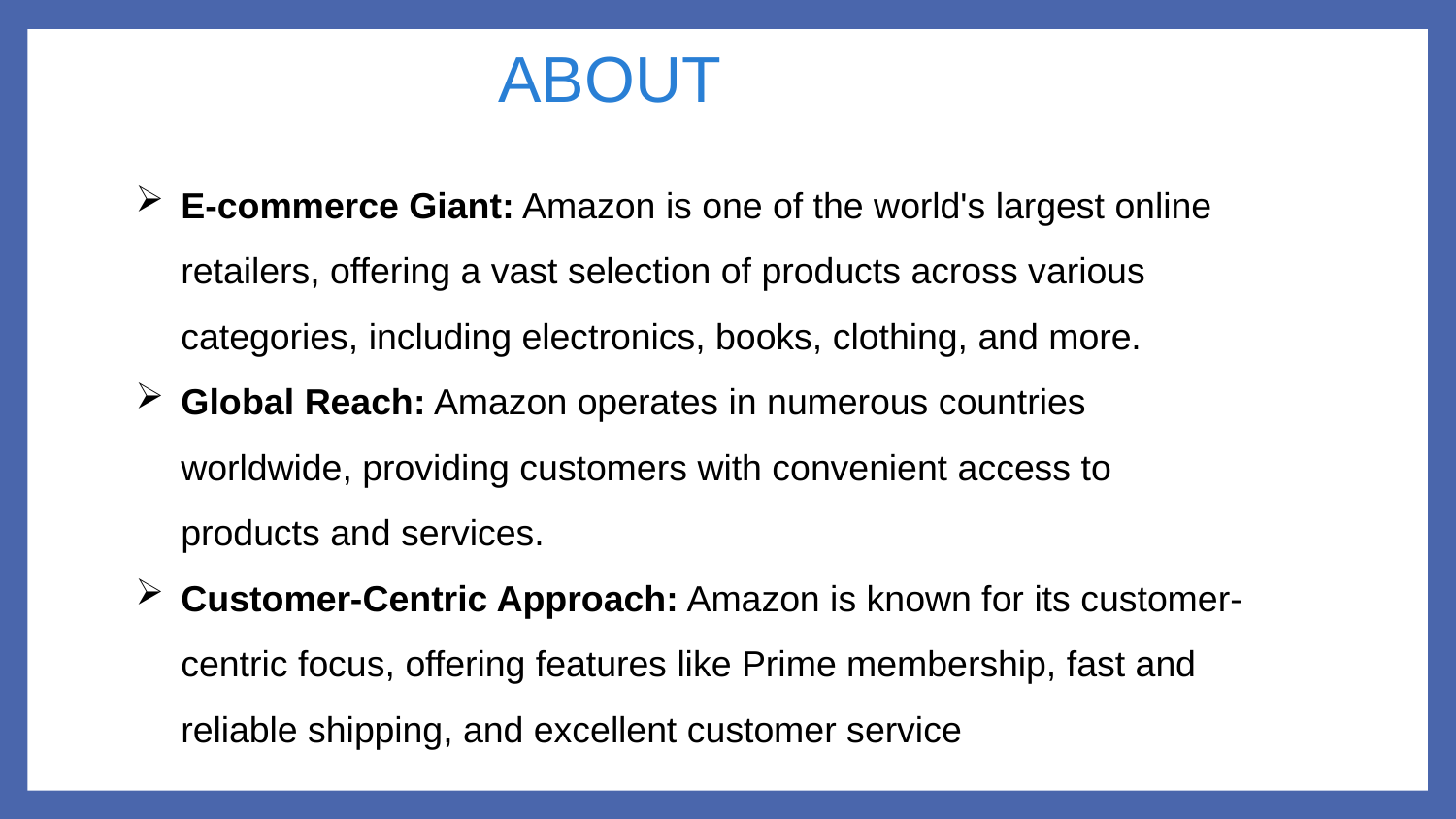

# ABOUT
E-commerce Giant: Amazon is one of the world's largest online retailers, offering a vast selection of products across various categories, including electronics, books, clothing, and more.
Global Reach: Amazon operates in numerous countries worldwide, providing customers with convenient access to products and services.
Customer-Centric Approach: Amazon is known for its customer-centric focus, offering features like Prime membership, fast and reliable shipping, and excellent customer service